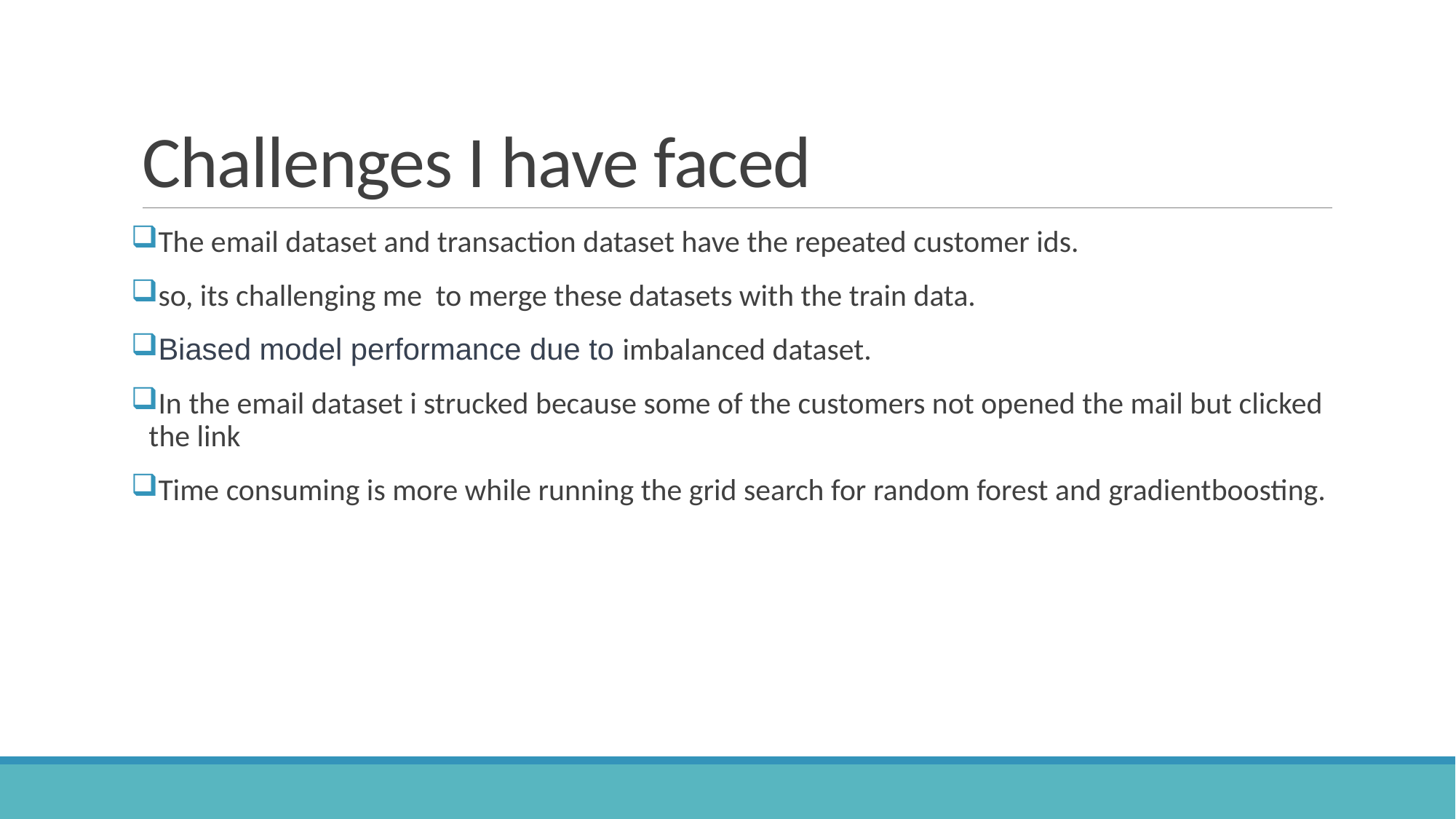

# Challenges I have faced
The email dataset and transaction dataset have the repeated customer ids.
so, its challenging me  to merge these datasets with the train data.
Biased model performance due to imbalanced dataset.
In the email dataset i strucked because some of the customers not opened the mail but clicked   the link
Time consuming is more while running the grid search for random forest and gradientboosting.